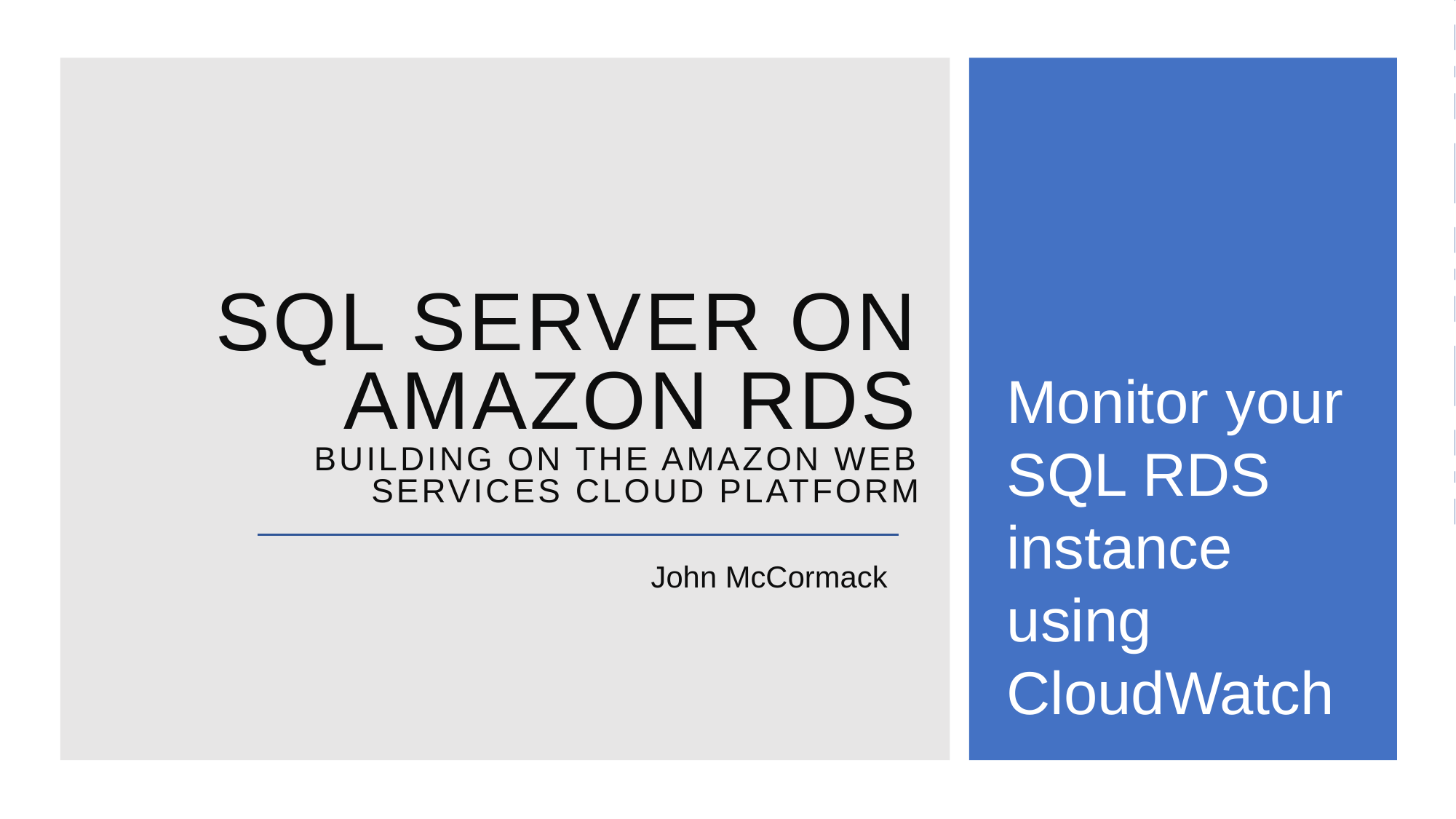

# SQL Server on Amazon RDS Building on the Amazon Web Services Cloud Platform
Monitor your SQL RDS instance using CloudWatch
John McCormack